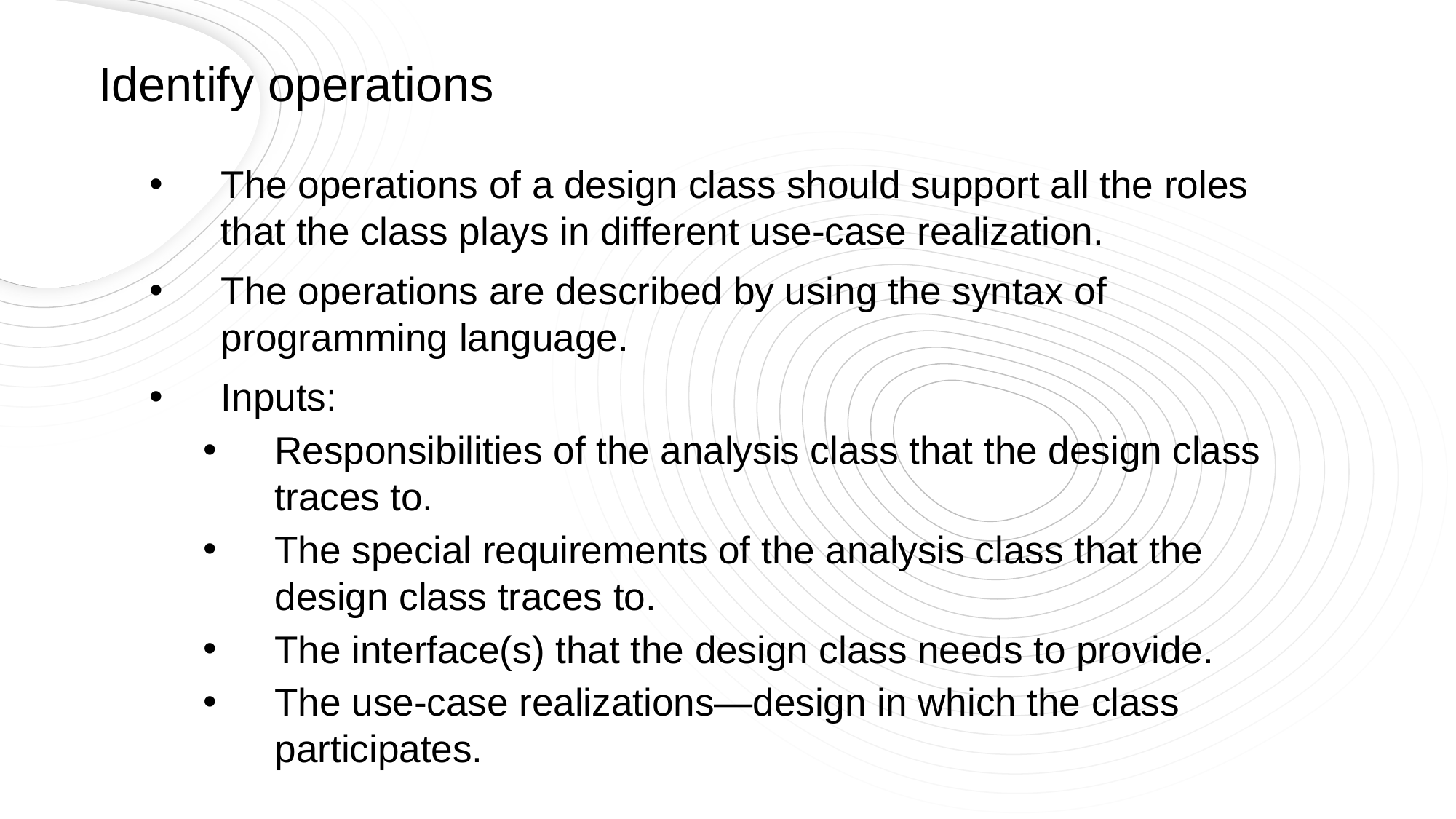

# Identify operations
The operations of a design class should support all the roles that the class plays in different use-case realization.
The operations are described by using the syntax of programming language.
Inputs:
Responsibilities of the analysis class that the design class traces to.
The special requirements of the analysis class that the design class traces to.
The interface(s) that the design class needs to provide.
The use-case realizations—design in which the class participates.